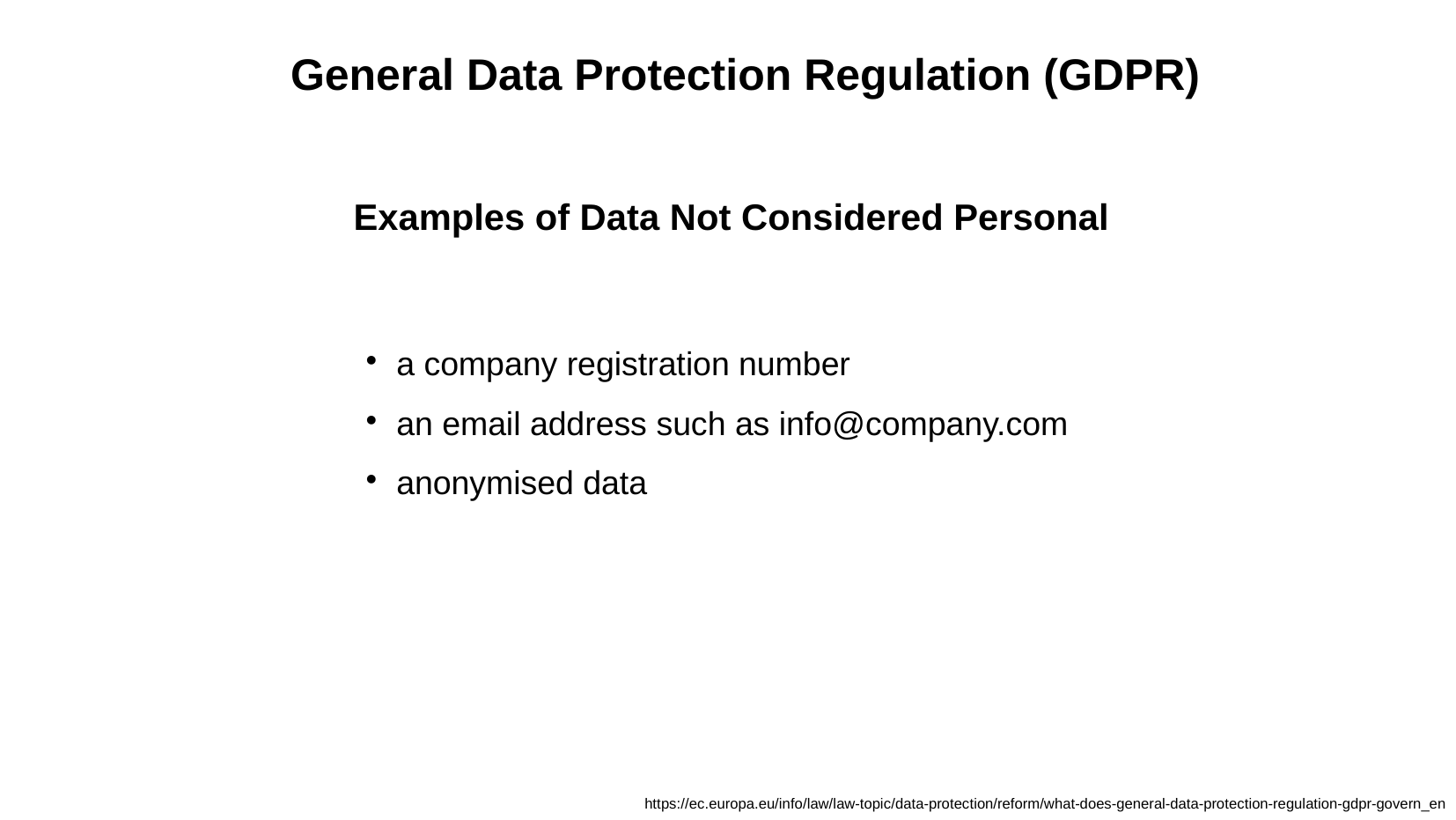

General Data Protection Regulation (GDPR)
Examples of Data Not Considered Personal
a company registration number
an email address such as info@company.com
anonymised data
https://ec.europa.eu/info/law/law-topic/data-protection/reform/what-does-general-data-protection-regulation-gdpr-govern_en